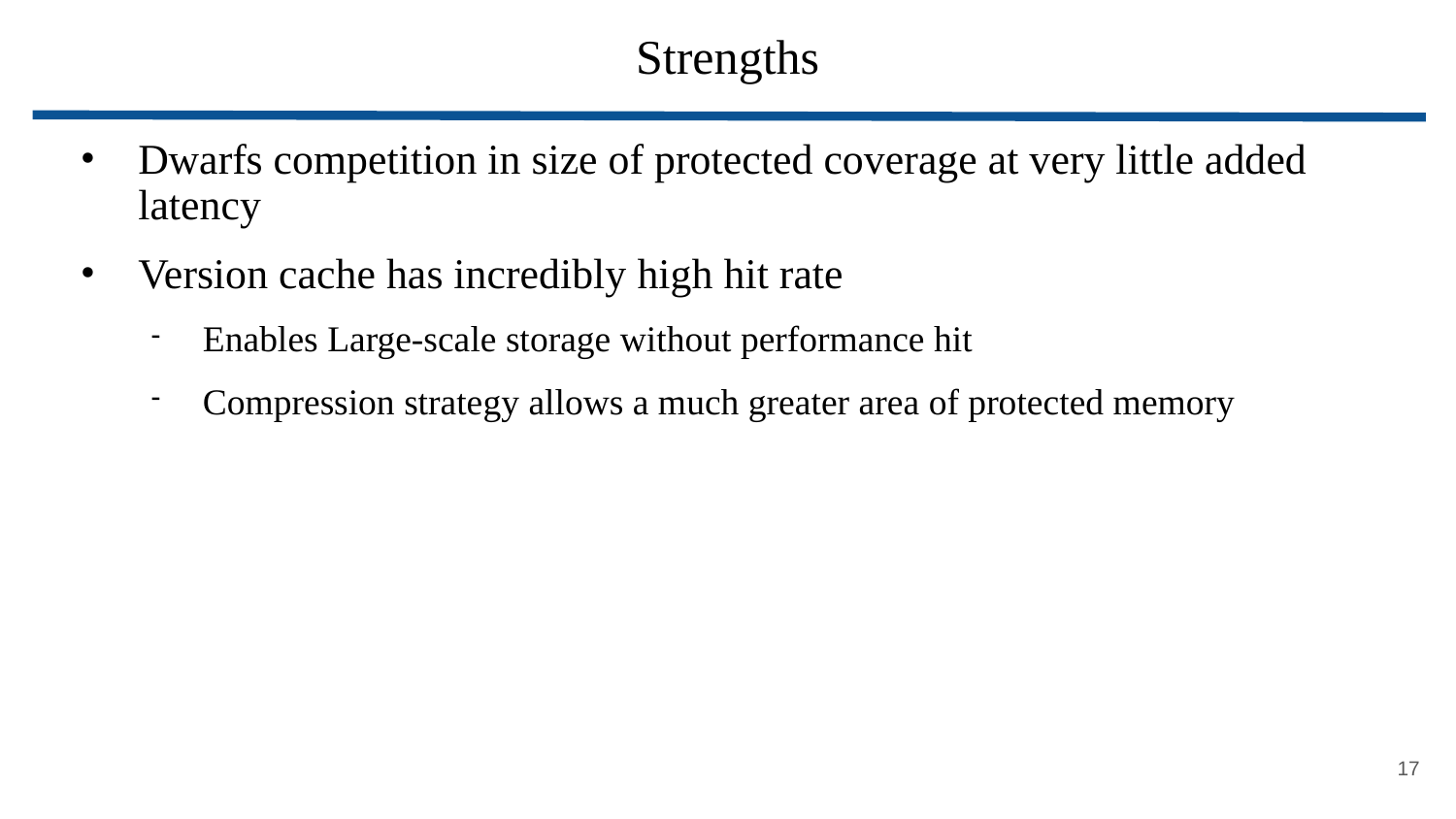

# Strengths
Dwarfs competition in size of protected coverage at very little added latency
Version cache has incredibly high hit rate
Enables Large-scale storage without performance hit
Compression strategy allows a much greater area of protected memory

17